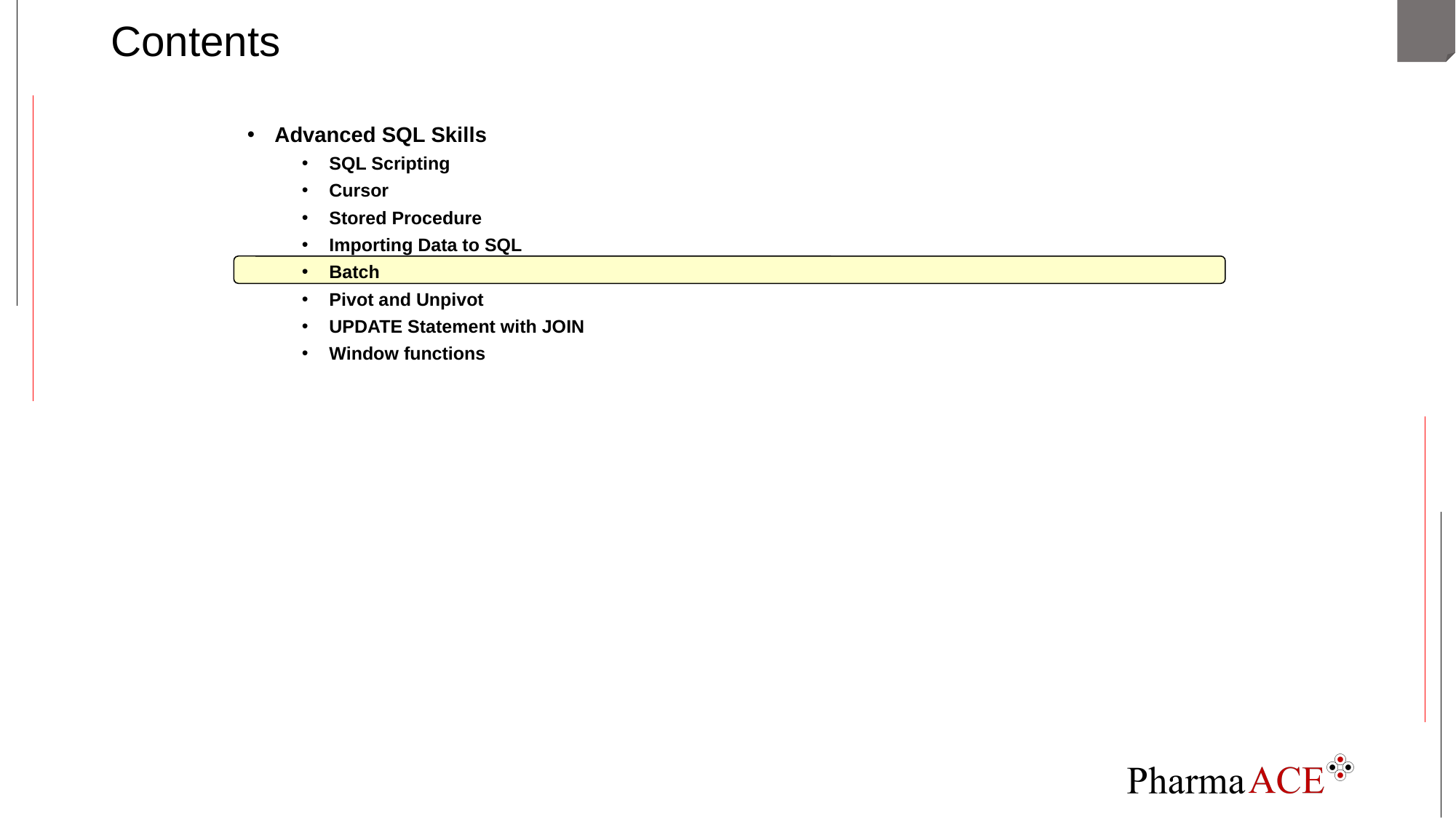

# Contents
Advanced SQL Skills
SQL Scripting
Cursor
Stored Procedure
Importing Data to SQL
Batch
Pivot and Unpivot
UPDATE Statement with JOIN
Window functions